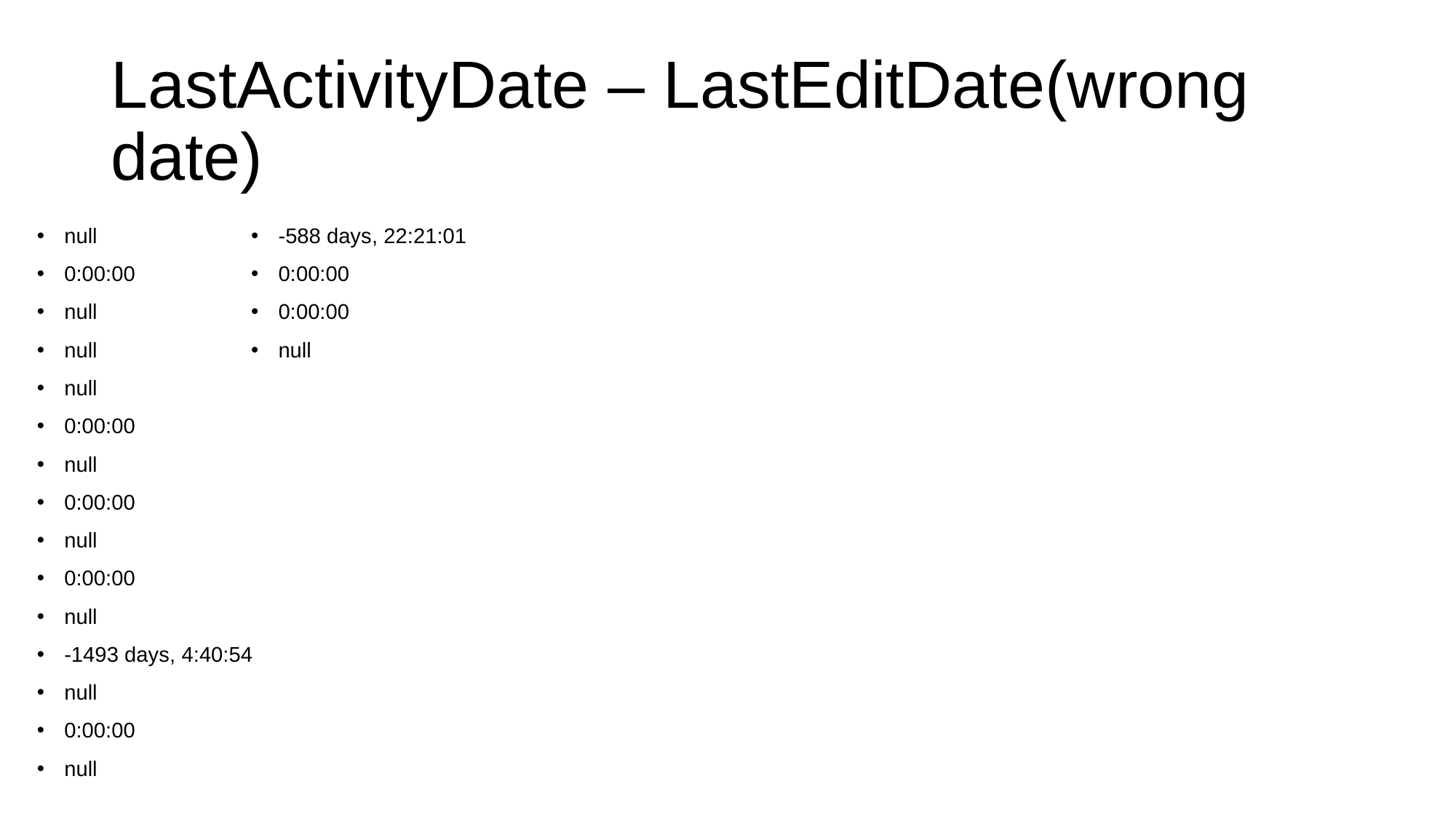

# LastActivityDate – LastEditDate(wrong date)
null
0:00:00
null
null
null
0:00:00
null
0:00:00
null
0:00:00
null
-1493 days, 4:40:54
null
0:00:00
null

-588 days, 22:21:01
0:00:00
0:00:00
null